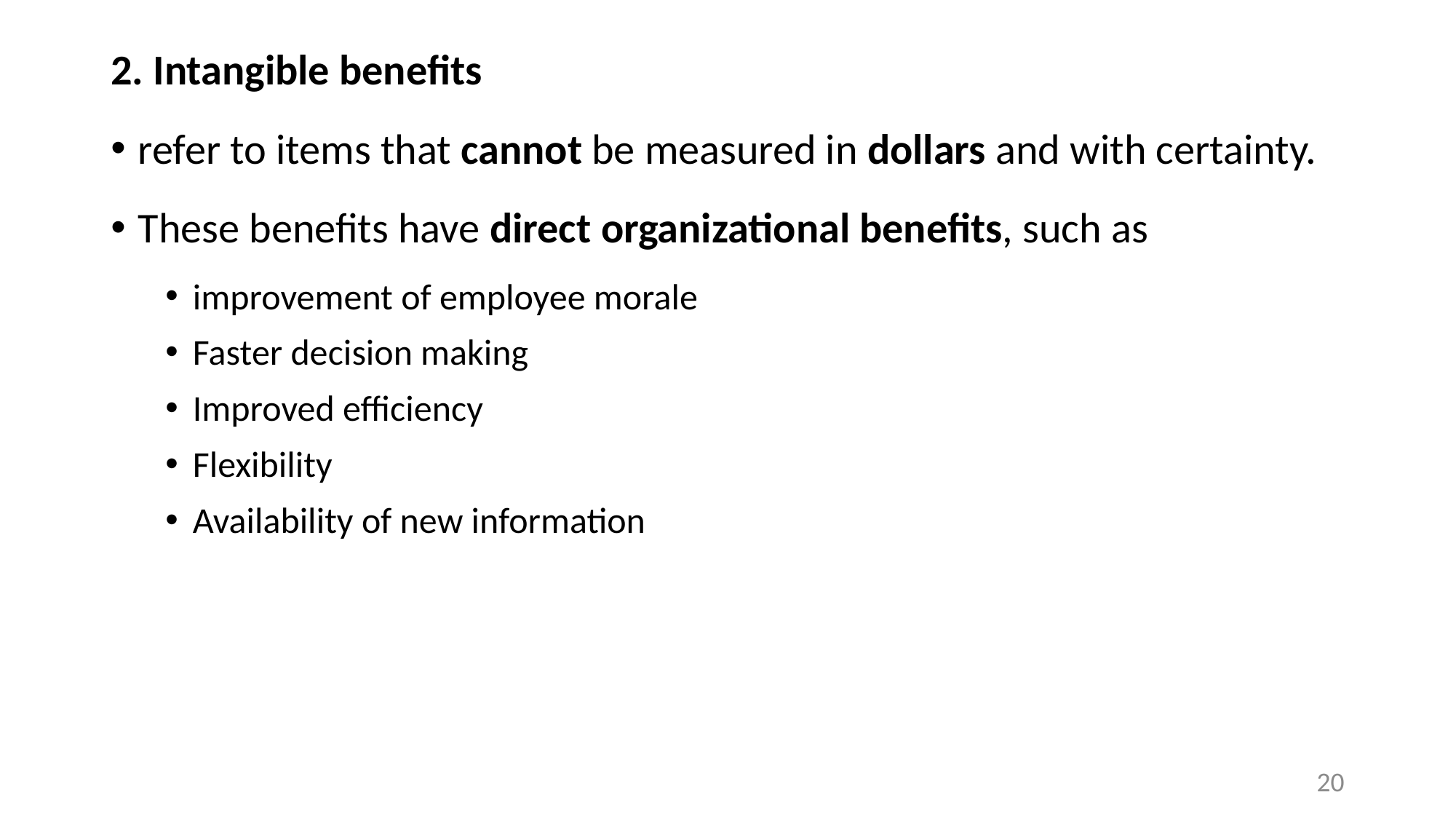

2. Intangible benefits
refer to items that cannot be measured in dollars and with certainty.
These benefits have direct organizational benefits, such as
improvement of employee morale
Faster decision making
Improved efficiency
Flexibility
Availability of new information
20